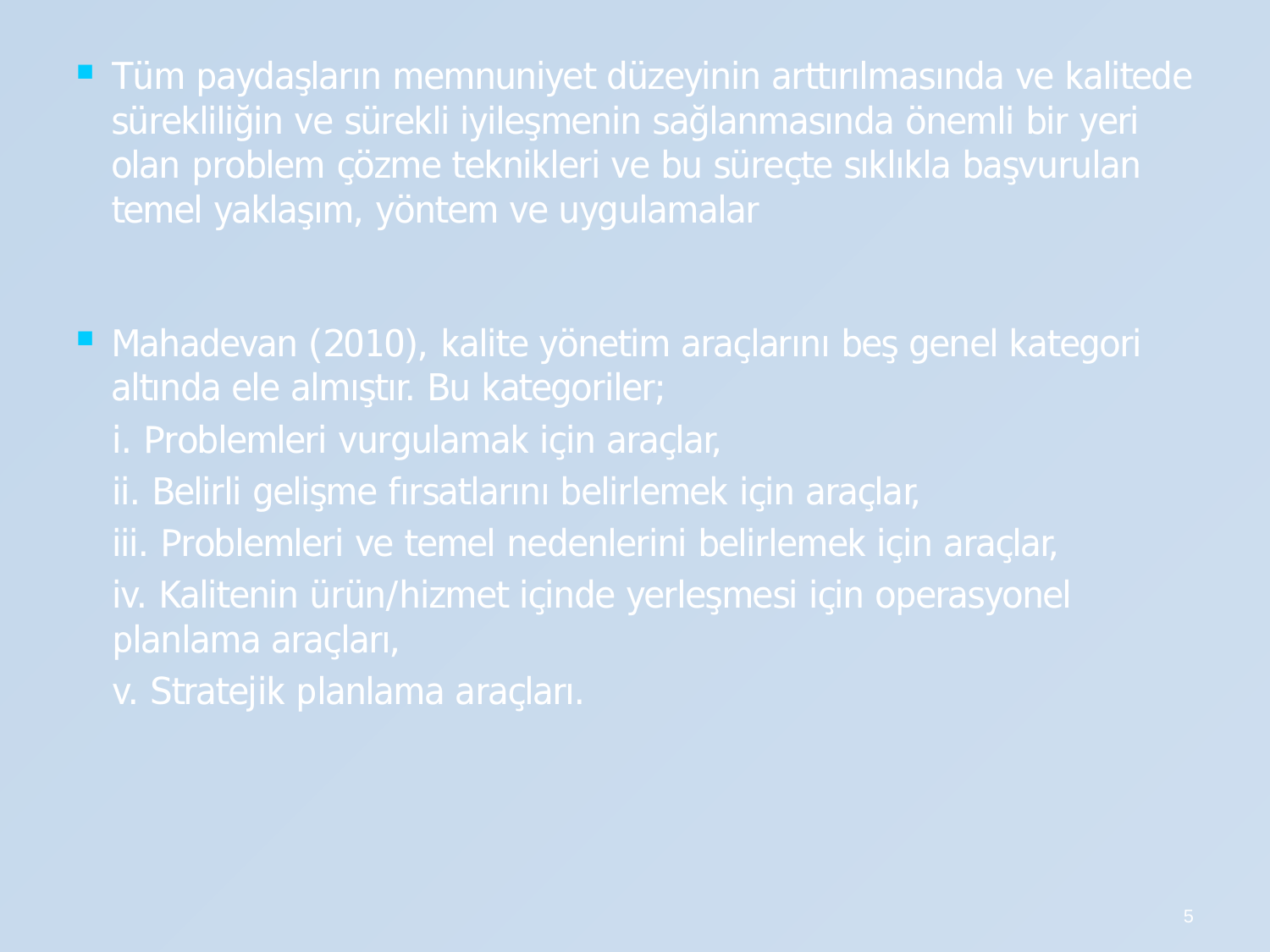

Tüm paydaşların memnuniyet düzeyinin arttırılmasında ve kalitede sürekliliğin ve sürekli iyileşmenin sağlanmasında önemli bir yeri olan problem çözme teknikleri ve bu süreçte sıklıkla başvurulan temel yaklaşım, yöntem ve uygulamalar
Mahadevan (2010), kalite yönetim araçlarını beş genel kategori altında ele almıştır. Bu kategoriler;
i. Problemleri vurgulamak için araçlar,
ii. Belirli gelişme fırsatlarını belirlemek için araçlar,
iii. Problemleri ve temel nedenlerini belirlemek için araçlar,
iv. Kalitenin ürün/hizmet içinde yerleşmesi için operasyonel planlama araçları,
v. Stratejik planlama araçları.
5